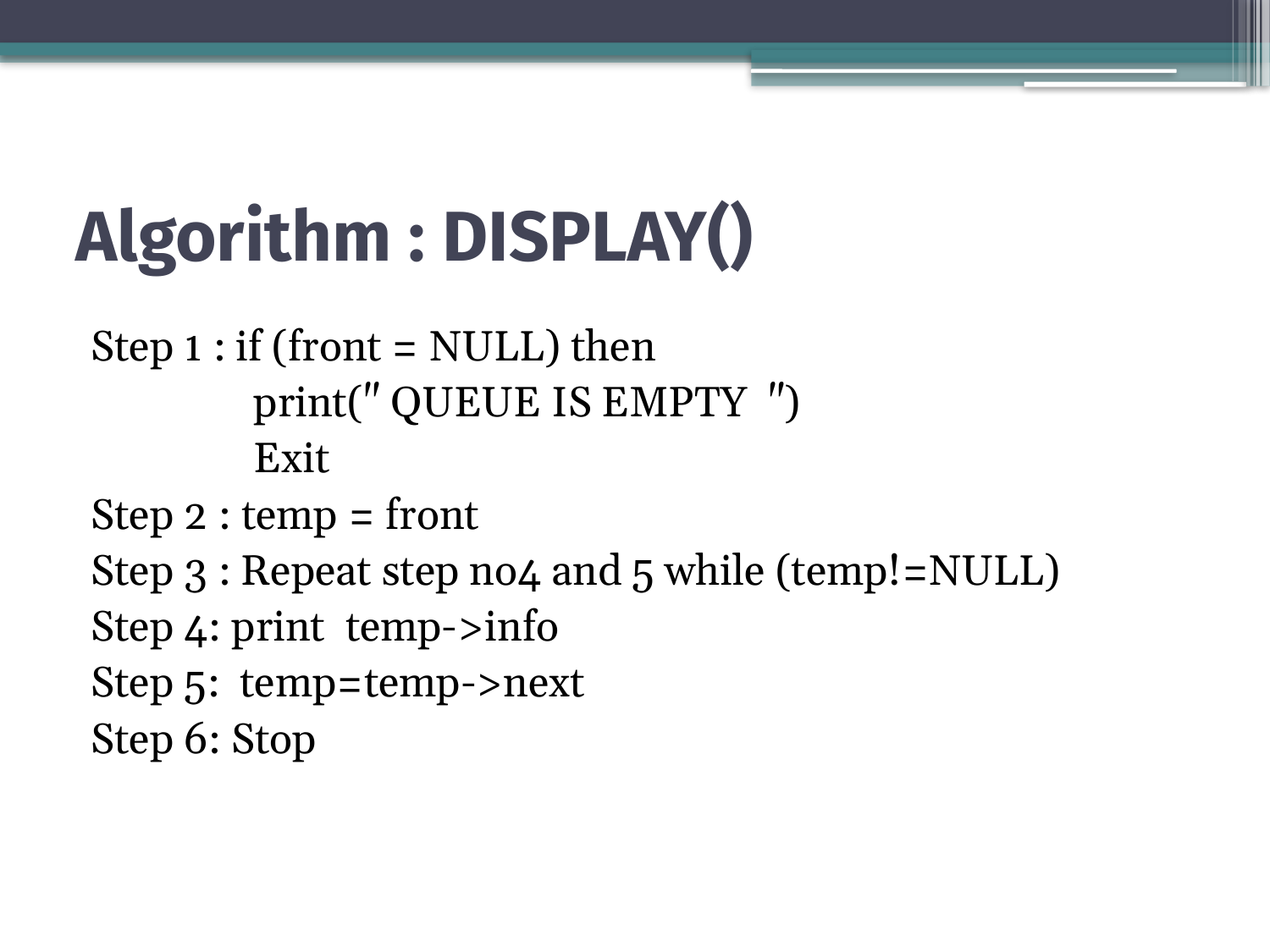

# Algorithm : DISPLAY()
Step 1 : if (front = NULL) then
                print(" QUEUE IS EMPTY  ")
                Exit
Step 2 : temp = front
Step 3 : Repeat step no4 and 5 while (temp!=NULL)
Step 4: print  temp->info
Step 5:  temp=temp->next
Step 6: Stop